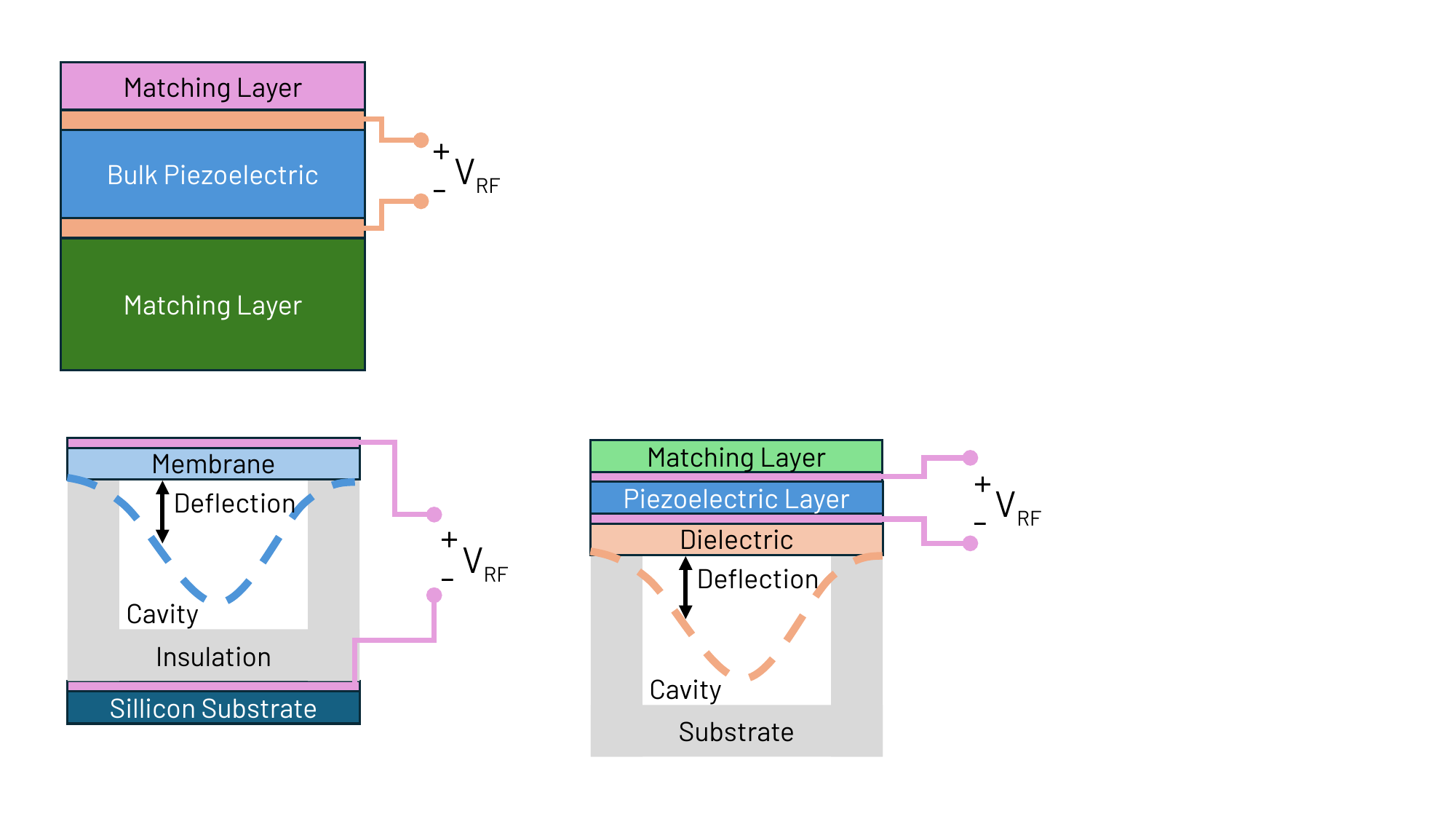

Matching Layer

Bulk Piezoelectric

Matching Layer
+
VRF
-

Membrane

Deflection

Cavity
Insulation

Sillicon Substrate
+
VRF
-
Matching Layer

Piezoelectric Layer

Dielectric

Deflection

Cavity
Substrate
+
VRF
-